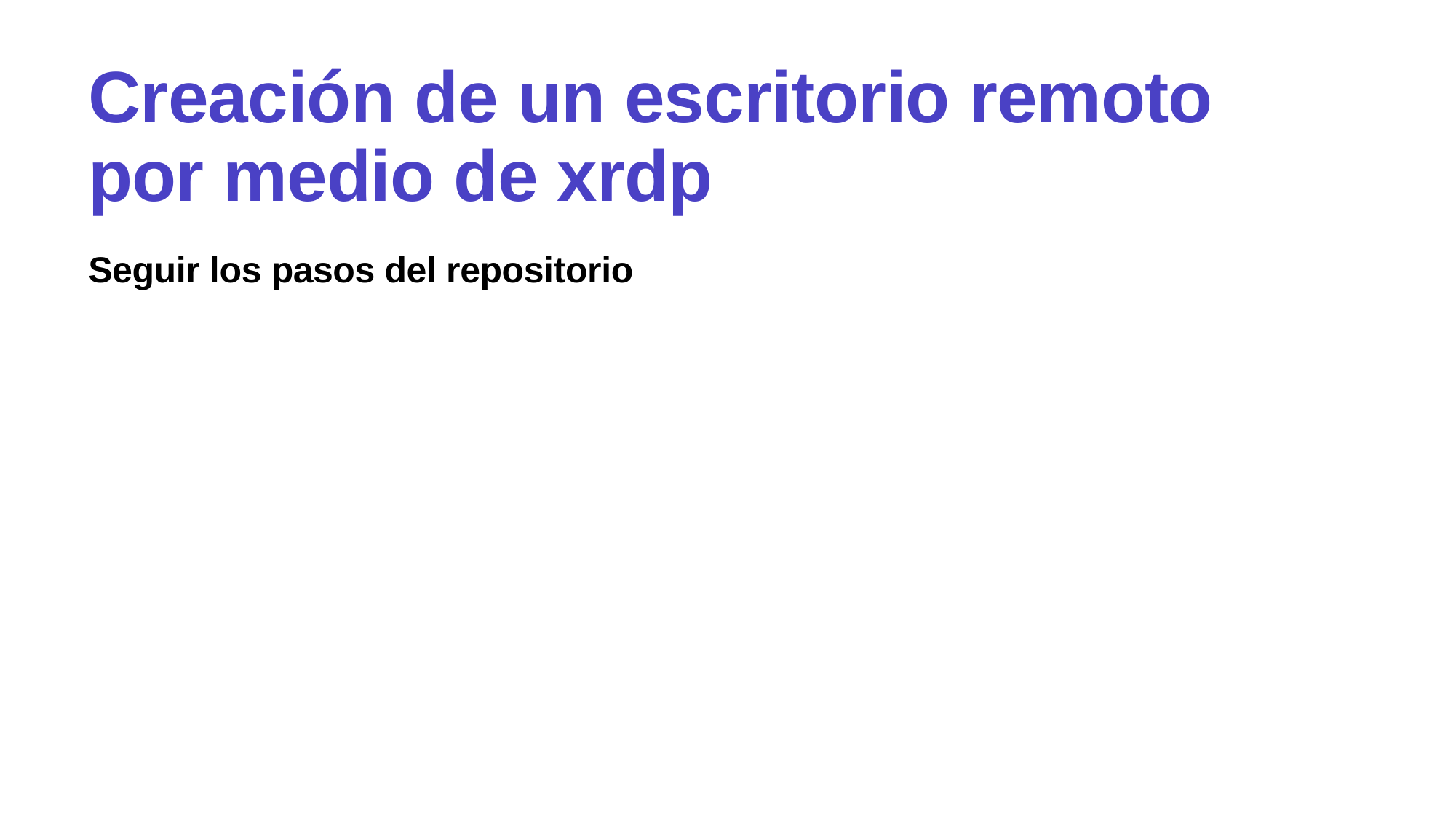

# Creación de un escritorio remoto por medio de xrdp
Seguir los pasos del repositorio